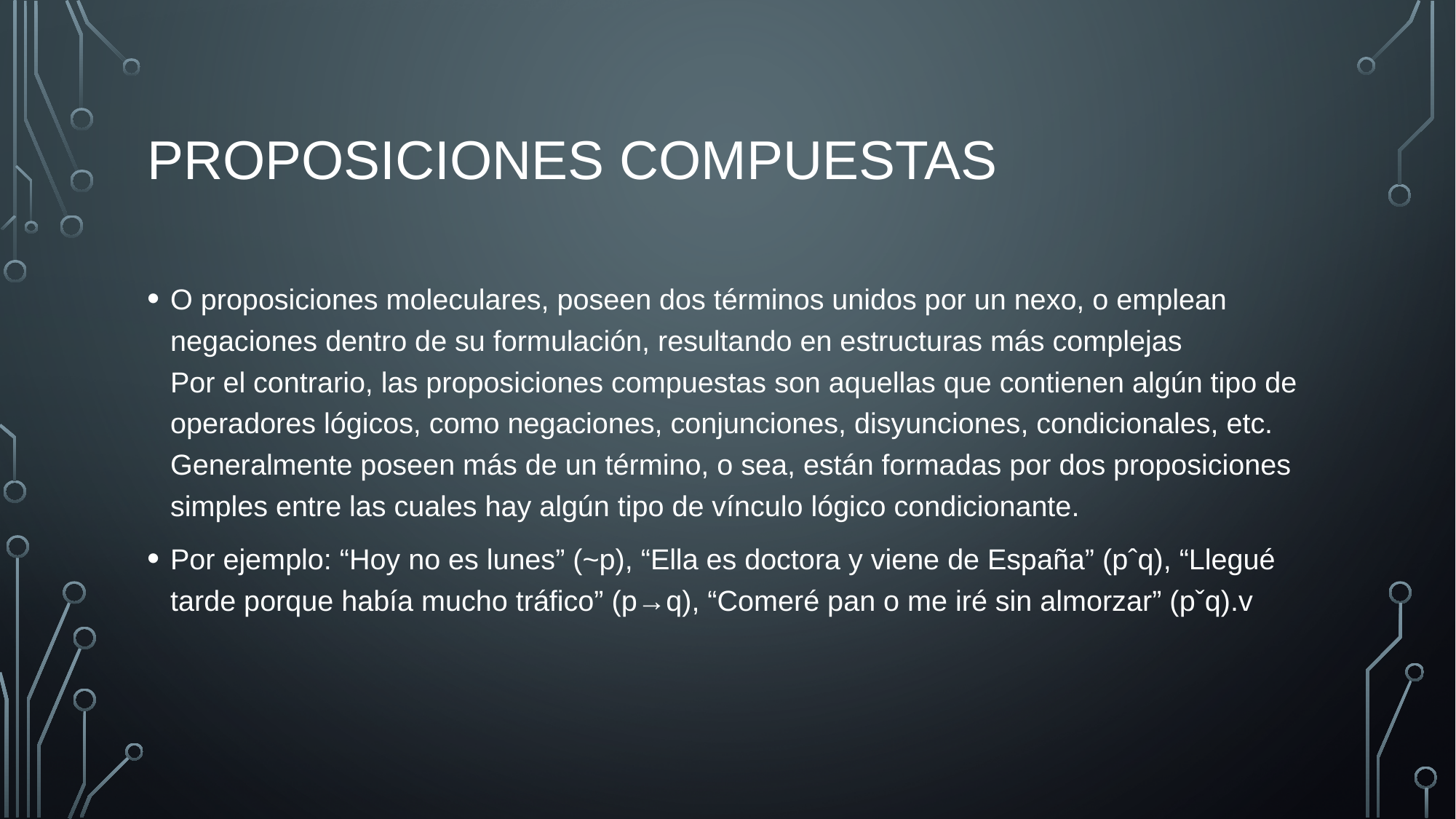

# Proposiciones compuestas
O proposiciones moleculares, poseen dos términos unidos por un nexo, o emplean negaciones dentro de su formulación, resultando en estructuras más complejas
Por el contrario, las proposiciones compuestas son aquellas que contienen algún tipo de operadores lógicos, como negaciones, conjunciones, disyunciones, condicionales, etc. Generalmente poseen más de un término, o sea, están formadas por dos proposiciones simples entre las cuales hay algún tipo de vínculo lógico condicionante.
Por ejemplo: “Hoy no es lunes” (~p), “Ella es doctora y viene de España” (pˆq), “Llegué tarde porque había mucho tráfico” (p→q), “Comeré pan o me iré sin almorzar” (pˇq).v